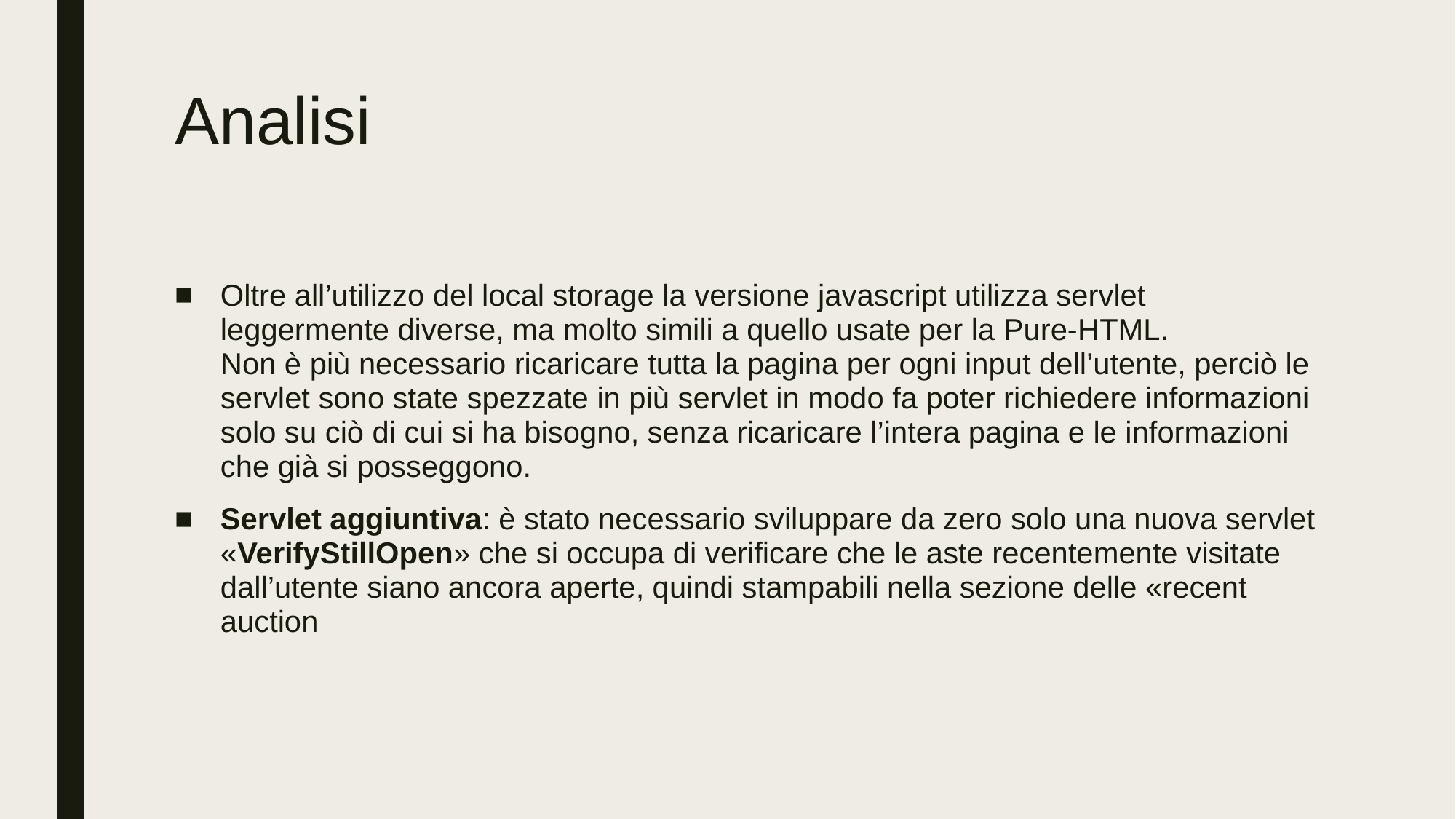

# Analisi
Oltre all’utilizzo del local storage la versione javascript utilizza servlet leggermente diverse, ma molto simili a quello usate per la Pure-HTML.
Non è più necessario ricaricare tutta la pagina per ogni input dell’utente, perciò le servlet sono state spezzate in più servlet in modo fa poter richiedere informazioni solo su ciò di cui si ha bisogno, senza ricaricare l’intera pagina e le informazioni che già si posseggono.
Servlet aggiuntiva: è stato necessario sviluppare da zero solo una nuova servlet «VerifyStillOpen» che si occupa di verificare che le aste recentemente visitate dall’utente siano ancora aperte, quindi stampabili nella sezione delle «recent auction